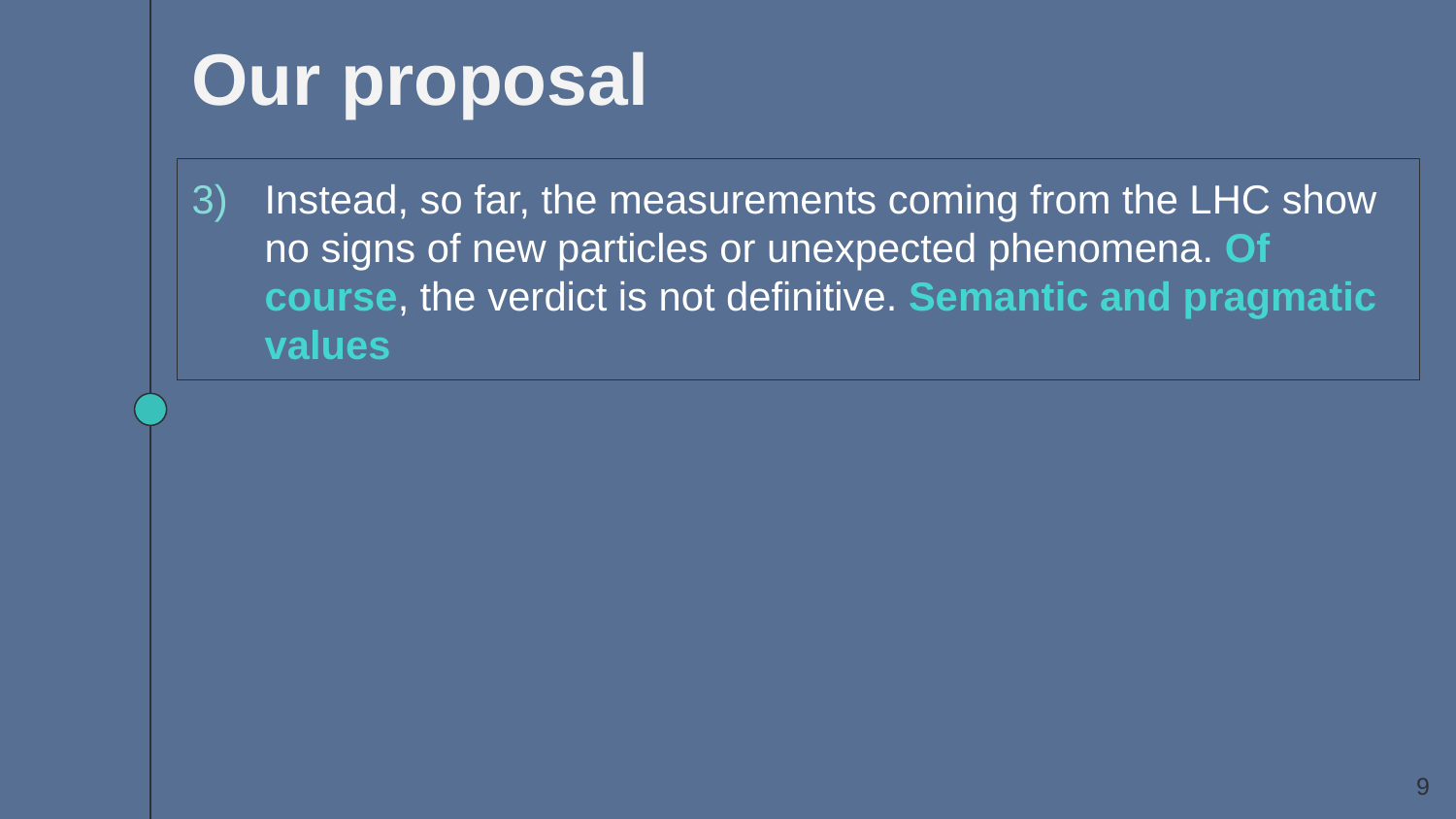

Our proposal
Instead, so far, the measurements coming from the LHC show no signs of new particles or unexpected phenomena. Of course, the verdict is not definitive. Semantic and pragmatic values
9